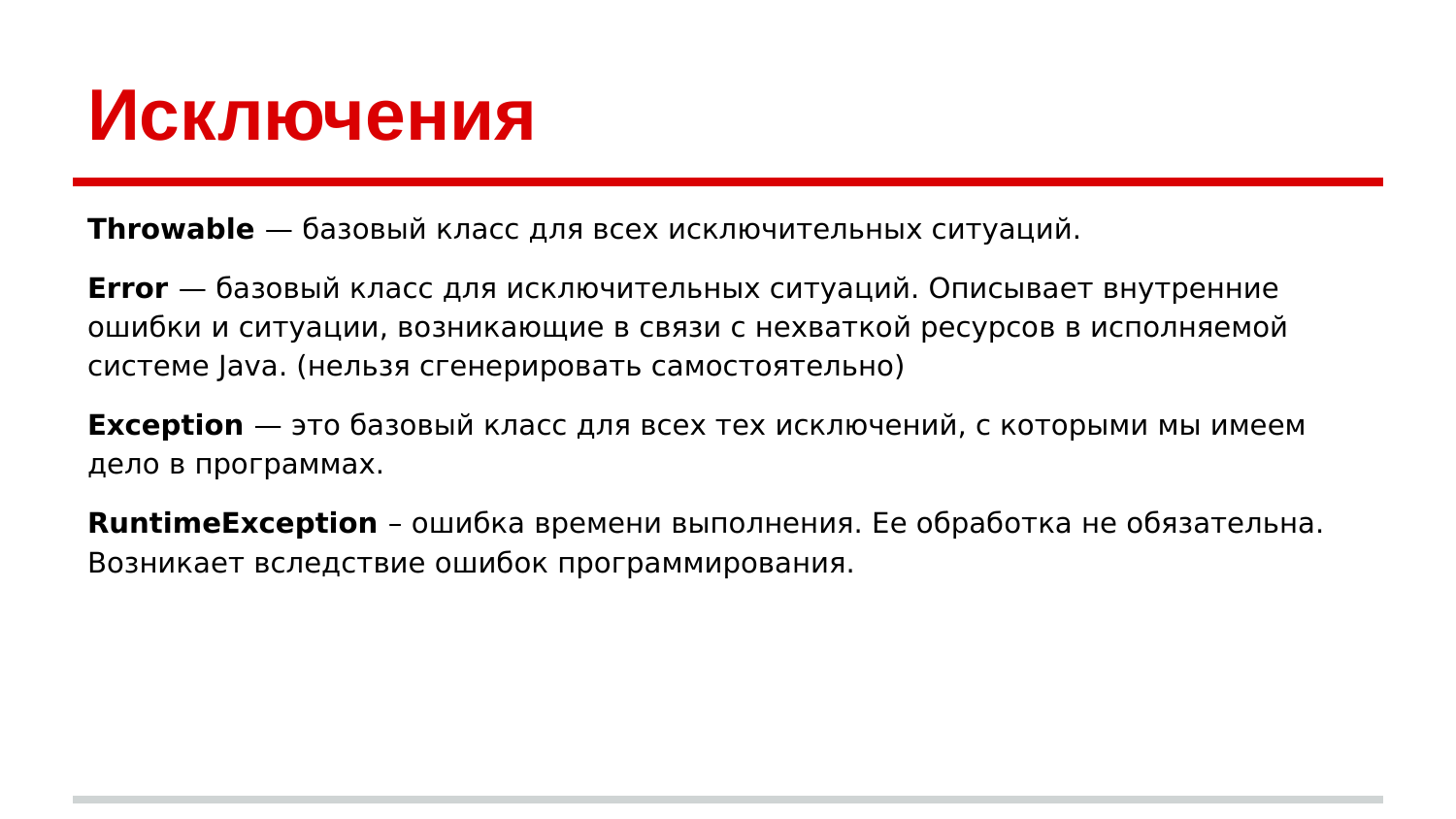

# Исключения
Throwable — базовый класс для всех исключительных ситуаций.
Error — базовый класс для исключительных ситуаций. Описывает внутренние ошибки и ситуации, возникающие в связи с нехваткой ресурсов в исполняемой системе Java. (нельзя сгенерировать самостоятельно)
Exception — это базовый класс для всех тех исключений, с которыми мы имеем дело в программах.
RuntimeException – ошибка времени выполнения. Ее обработка не обязательна. Возникает вследствие ошибок программирования.